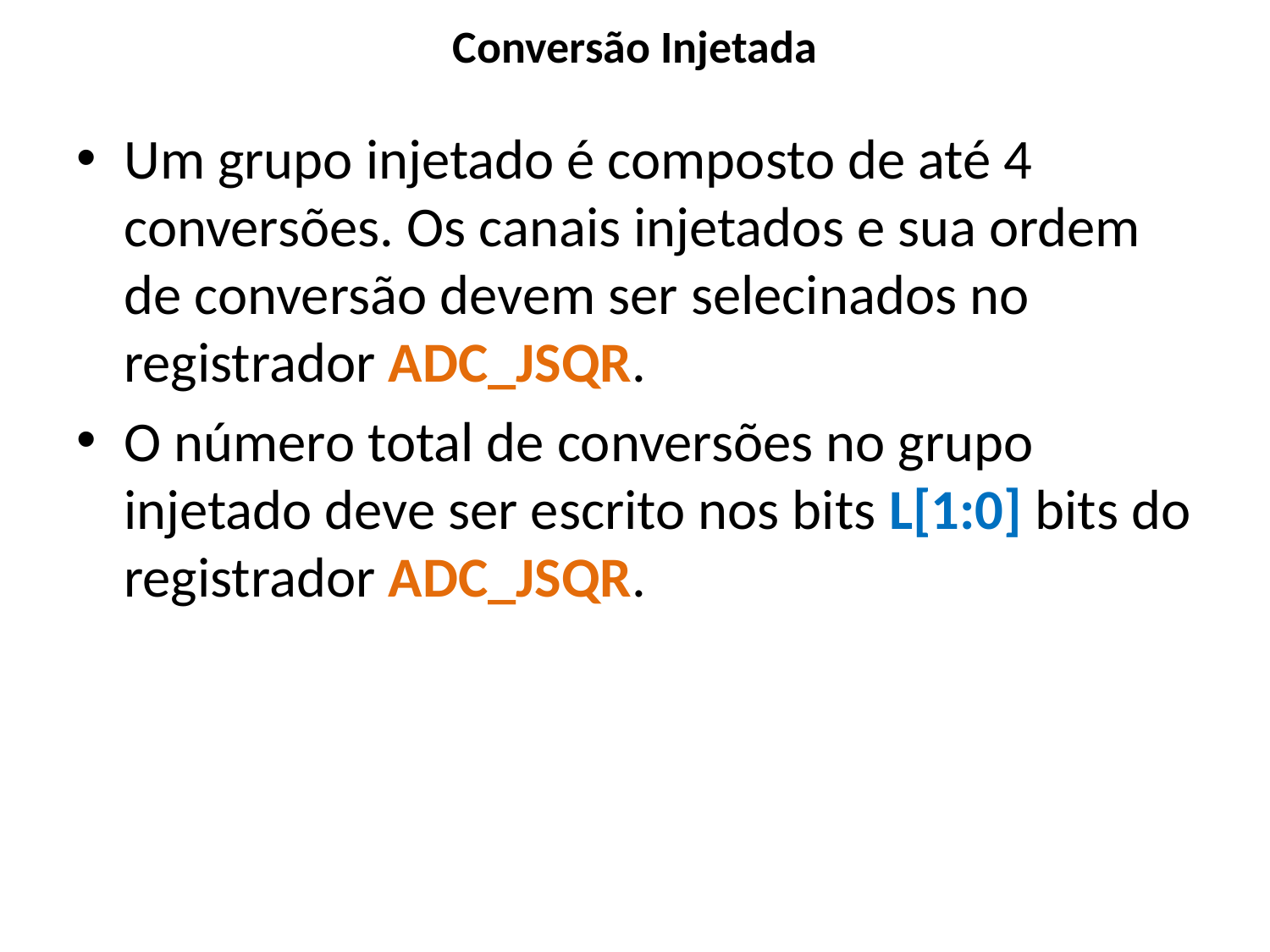

# Conversão Injetada
Um grupo injetado é composto de até 4 conversões. Os canais injetados e sua ordem de conversão devem ser selecinados no registrador ADC_JSQR.
O número total de conversões no grupo injetado deve ser escrito nos bits L[1:0] bits do registrador ADC_JSQR.